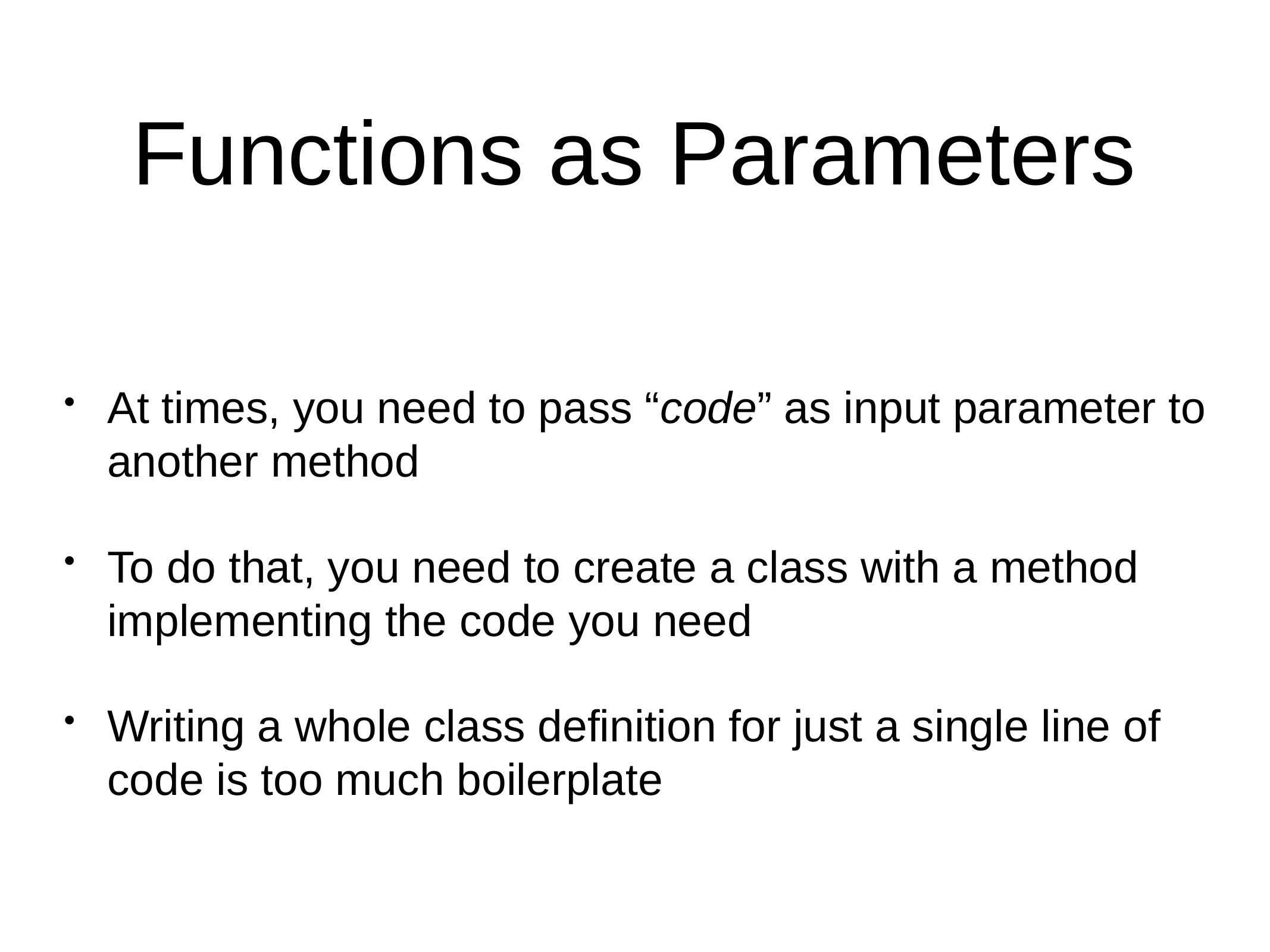

# Functions as Parameters
At times, you need to pass “code” as input parameter to another method
To do that, you need to create a class with a method implementing the code you need
Writing a whole class definition for just a single line of code is too much boilerplate